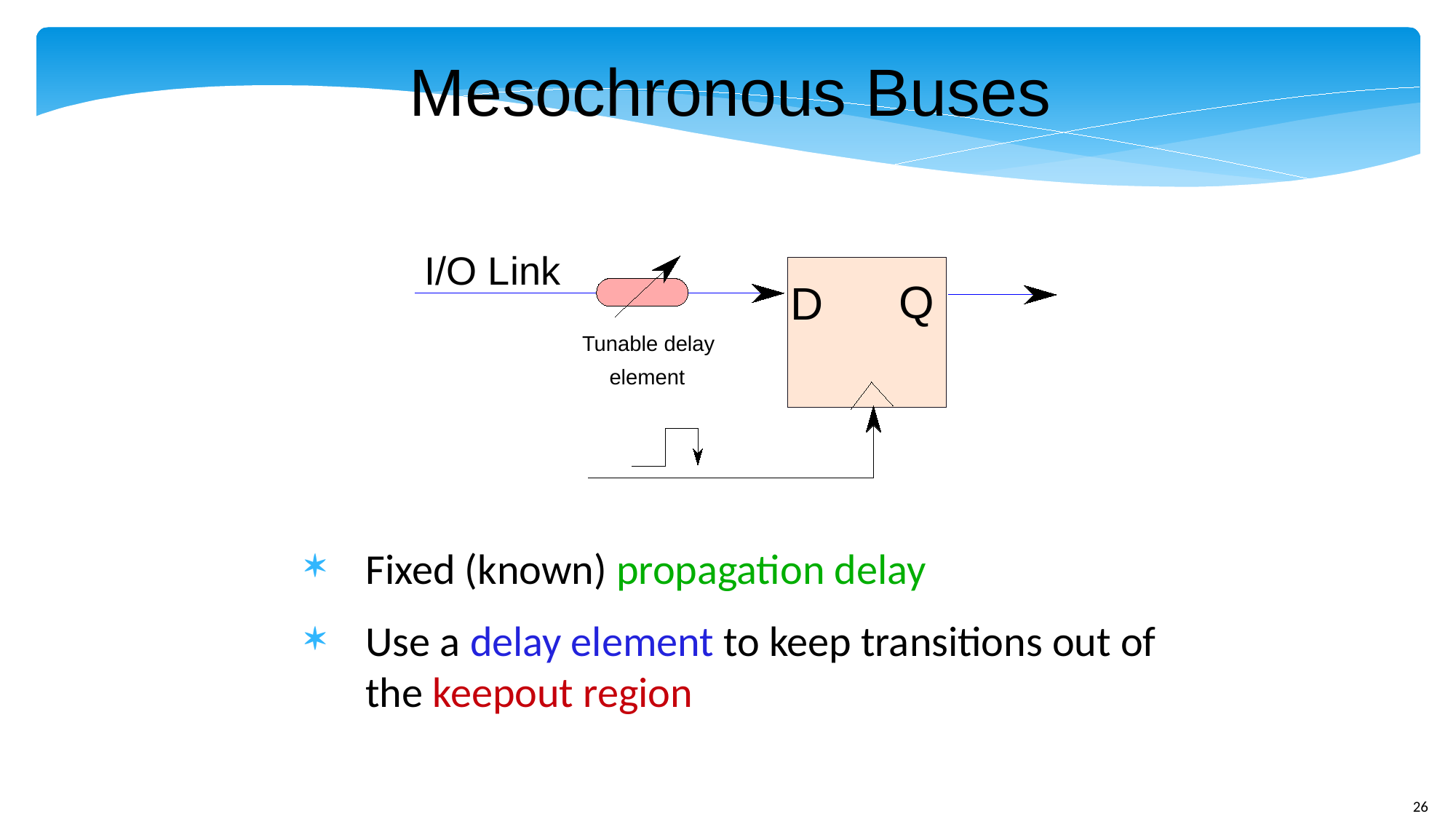

# Mesochronous Buses

I/O Link

Q
D

Tunable delay
element

Fixed (known) propagation delay
Use a delay element to keep transitions out of the keepout region